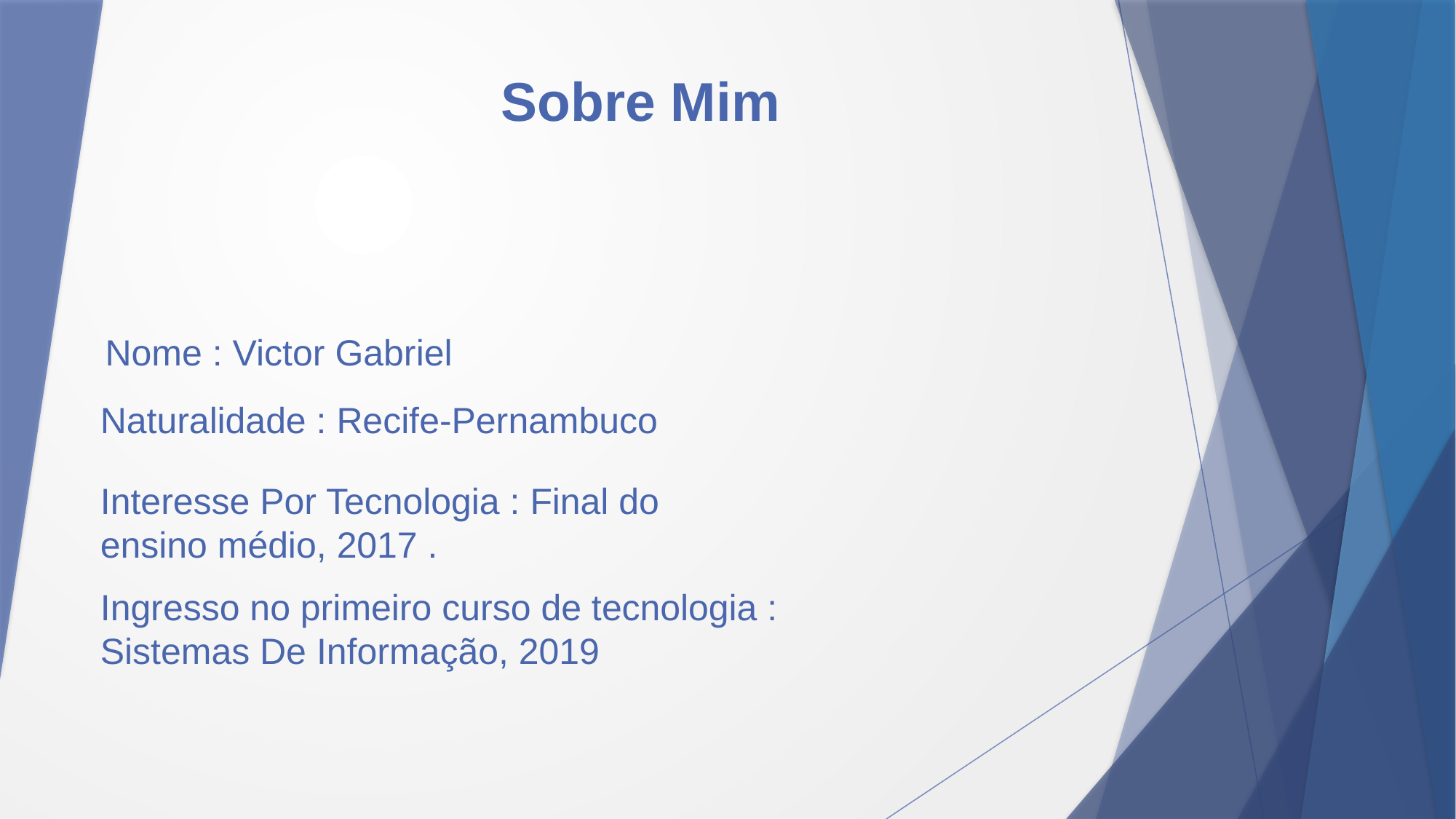

Sobre Mim
Nome : Victor Gabriel

Naturalidade : Recife-Pernambuco
Interesse Por Tecnologia : Final do ensino médio, 2017 .

Ingresso no primeiro curso de tecnologia :
Sistemas De Informação, 2019